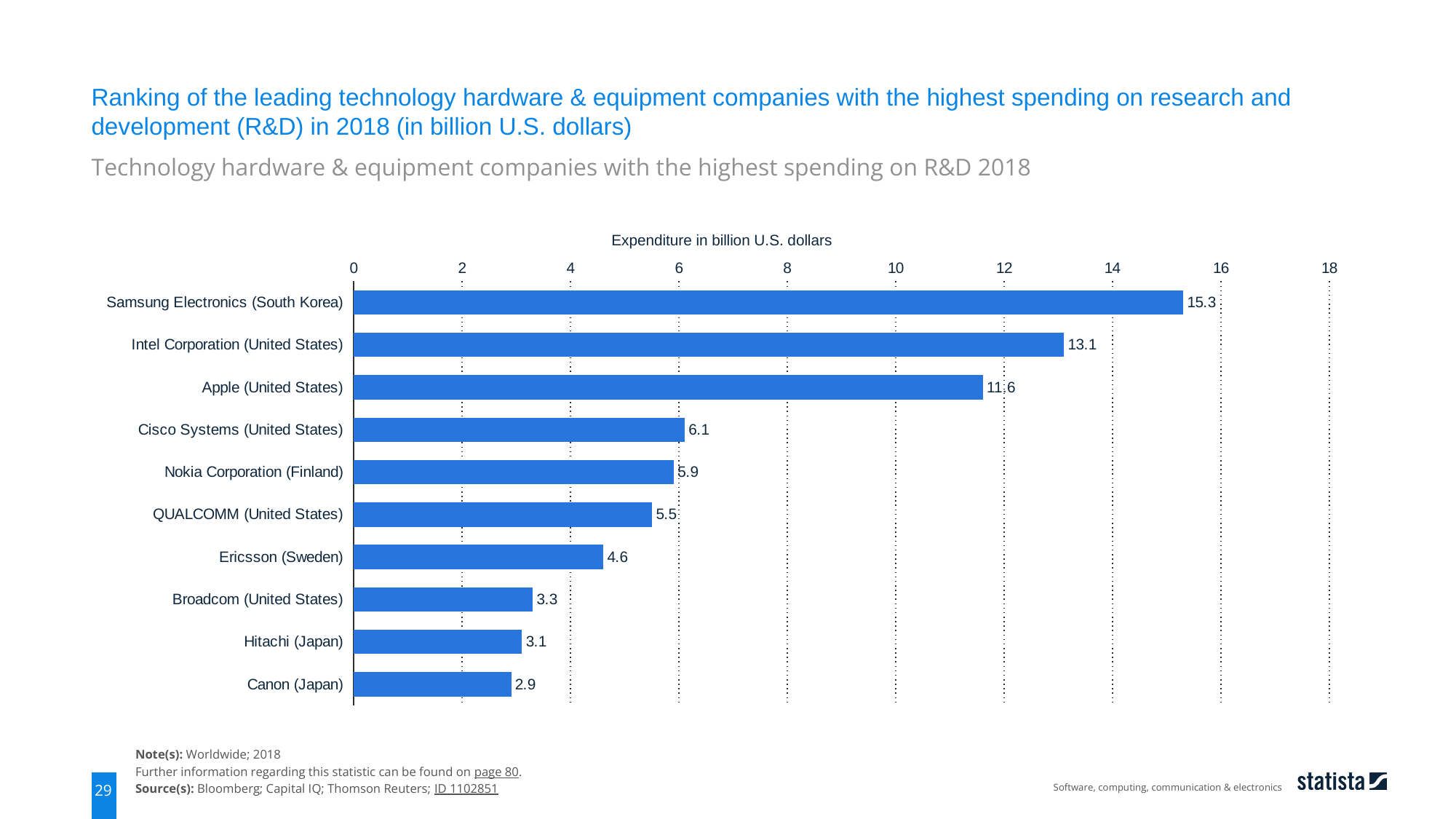

Ranking of the leading technology hardware & equipment companies with the highest spending on research and development (R&D) in 2018 (in billion U.S. dollars)
Technology hardware & equipment companies with the highest spending on R&D 2018
Expenditure in billion U.S. dollars

### Chart

| Category | data |
|---|---|
| Samsung Electronics (South Korea) | 15.3 |
| Intel Corporation (United States) | 13.1 |
| Apple (United States) | 11.6 |
| Cisco Systems (United States) | 6.1 |
| Nokia Corporation (Finland) | 5.9 |
| QUALCOMM (United States) | 5.5 |
| Ericsson (Sweden) | 4.6 |
| Broadcom (United States) | 3.3 |
| Hitachi (Japan) | 3.1 |
| Canon (Japan) | 2.9 |
Note(s): Worldwide; 2018
Further information regarding this statistic can be found on page 80.
Source(s): Bloomberg; Capital IQ; Thomson Reuters; ID 1102851
Software, computing, communication & electronics

29